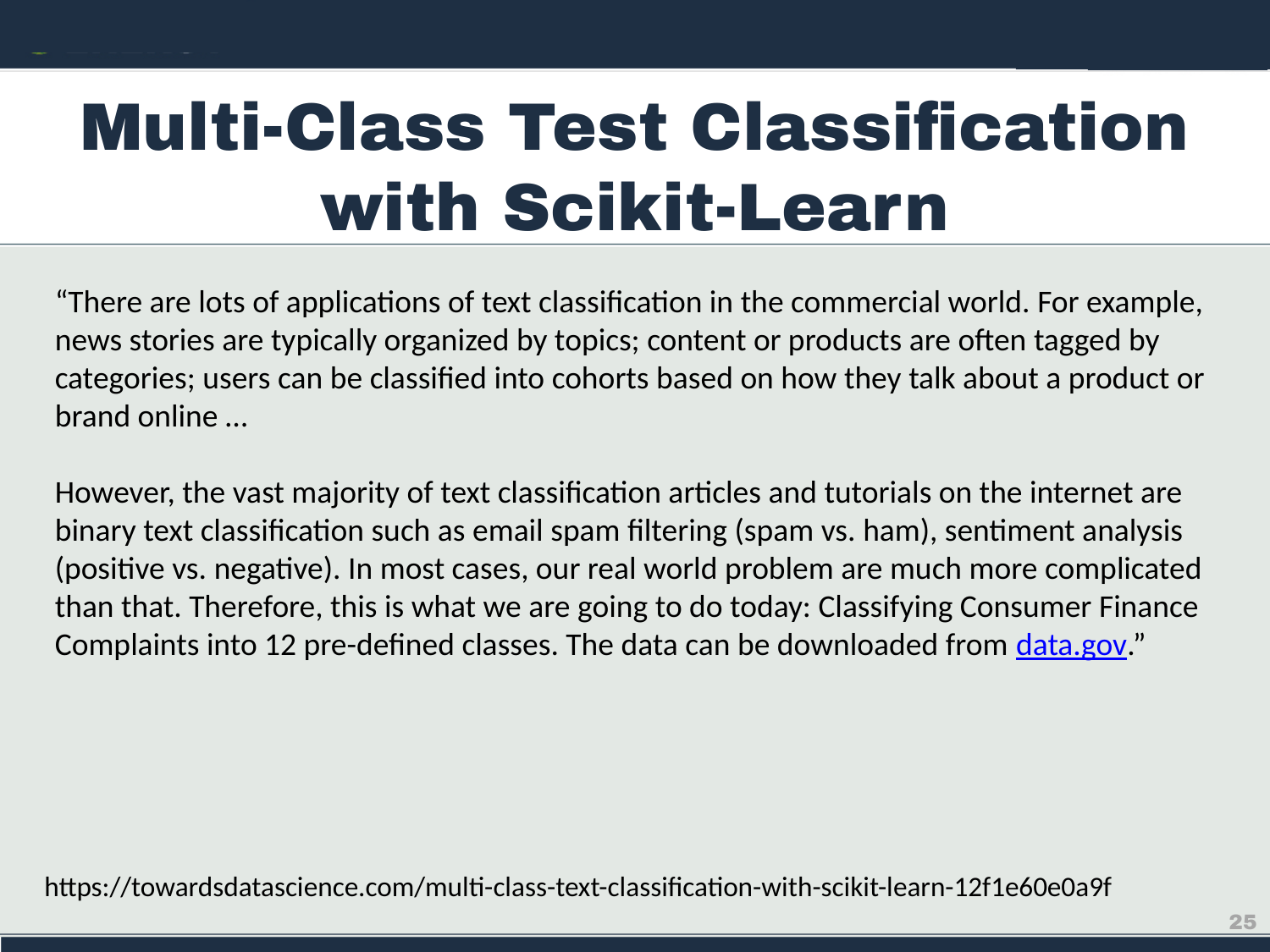

# Multi-Class Test Classification with Scikit-Learn
“There are lots of applications of text classification in the commercial world. For example, news stories are typically organized by topics; content or products are often tagged by categories; users can be classified into cohorts based on how they talk about a product or brand online …
However, the vast majority of text classification articles and tutorials on the internet are binary text classification such as email spam filtering (spam vs. ham), sentiment analysis (positive vs. negative). In most cases, our real world problem are much more complicated than that. Therefore, this is what we are going to do today: Classifying Consumer Finance Complaints into 12 pre-defined classes. The data can be downloaded from data.gov.”
https://towardsdatascience.com/multi-class-text-classification-with-scikit-learn-12f1e60e0a9f
25